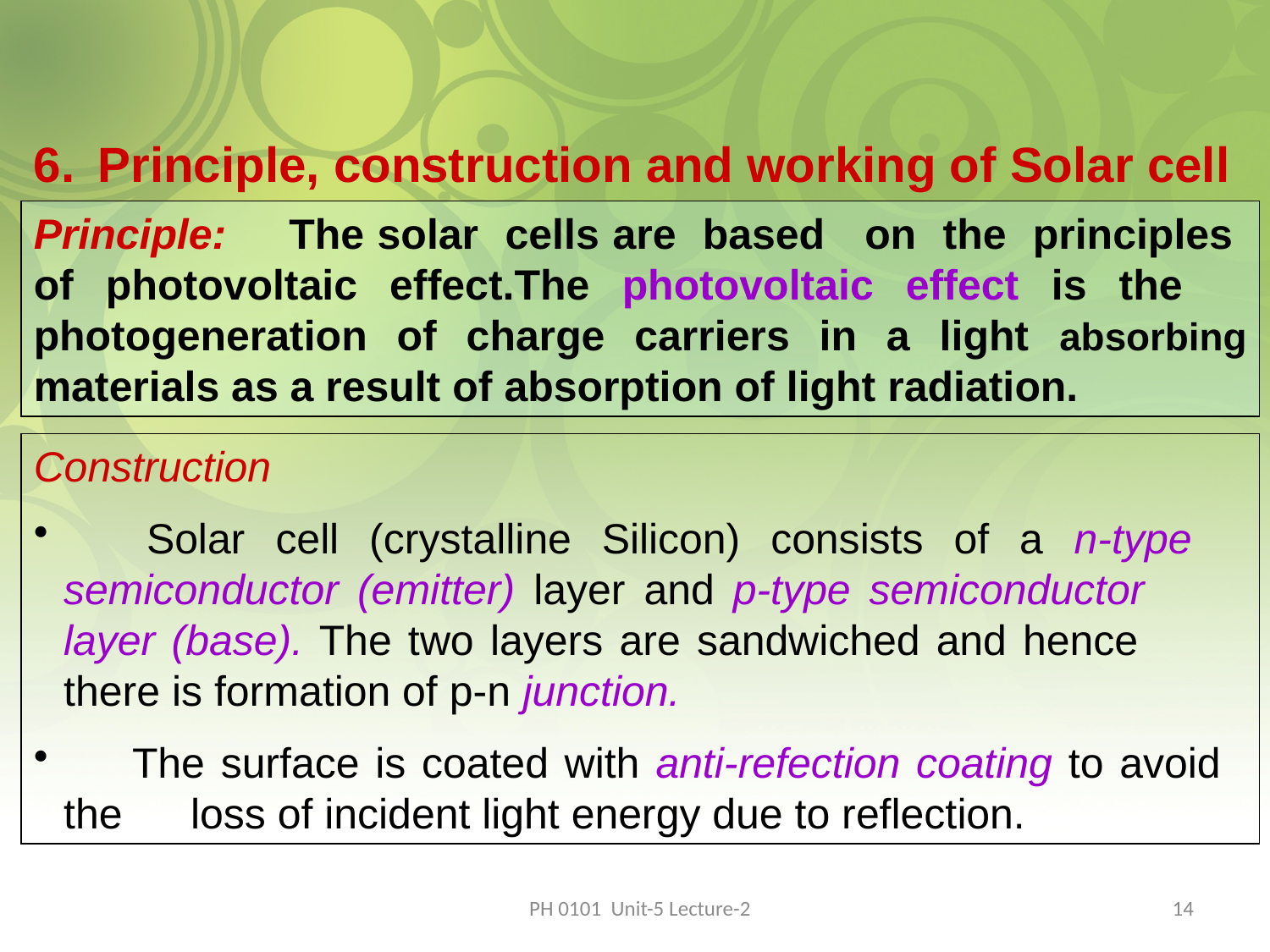

6.	Principle, construction and working of Solar cell
Principle: 	The solar  cells are  based   on  the  principles  of photovoltaic effect.The photovoltaic effect is the   photogeneration of charge carriers in a light absorbing materials as a result of absorption of light radiation.
Construction
 	Solar cell (crystalline Silicon) consists of a n-type 	semiconductor (emitter) layer and p-type semiconductor 	layer (base). The two layers are sandwiched and hence 	there is formation of p-n junction.
 	The surface is coated with anti-refection coating to avoid 	the 	loss of incident light energy due to reflection.
PH 0101  Unit-5 Lecture-2
14